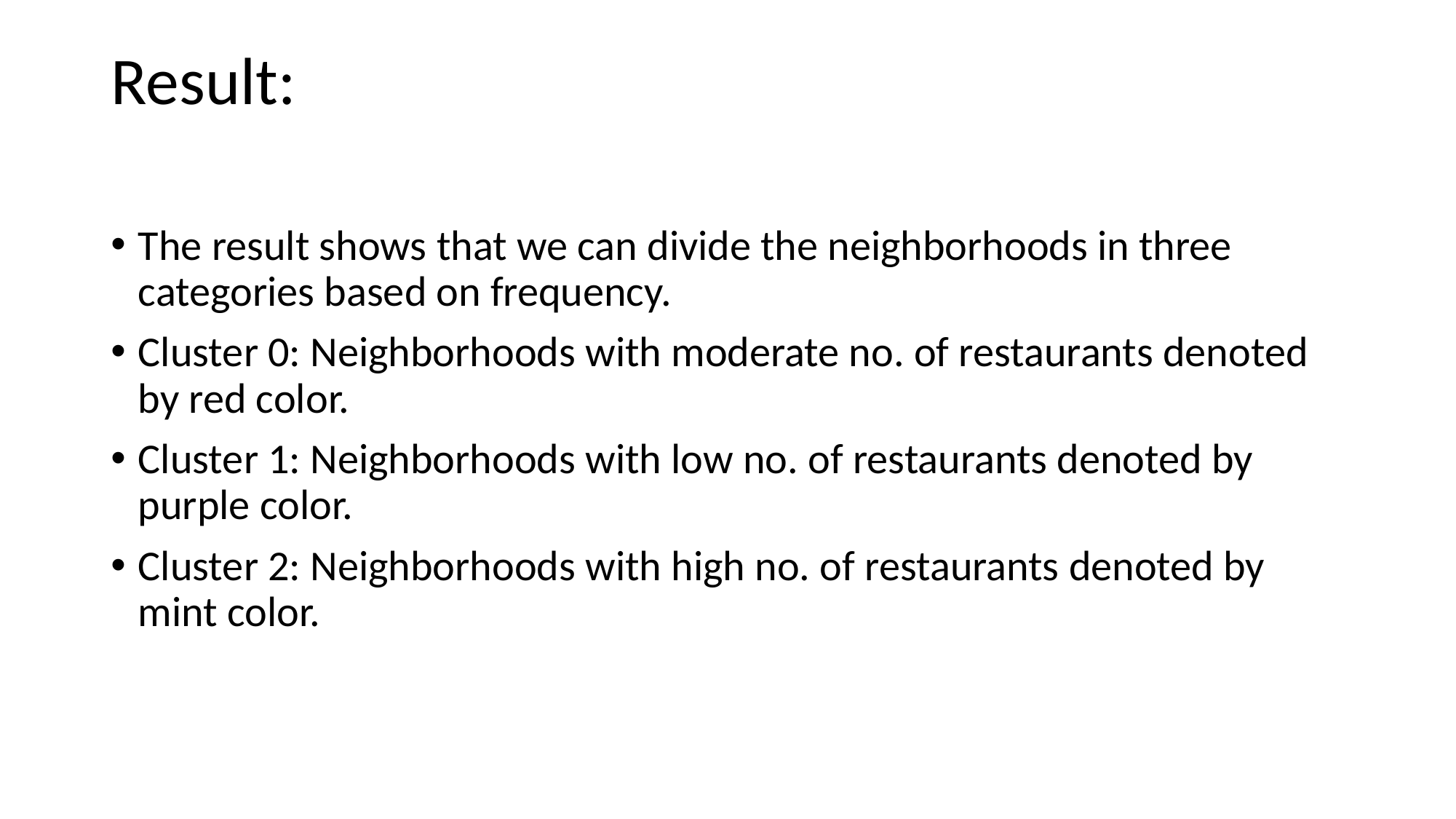

# Result:
The result shows that we can divide the neighborhoods in three categories based on frequency.
Cluster 0: Neighborhoods with moderate no. of restaurants denoted by red color.
Cluster 1: Neighborhoods with low no. of restaurants denoted by purple color.
Cluster 2: Neighborhoods with high no. of restaurants denoted by mint color.